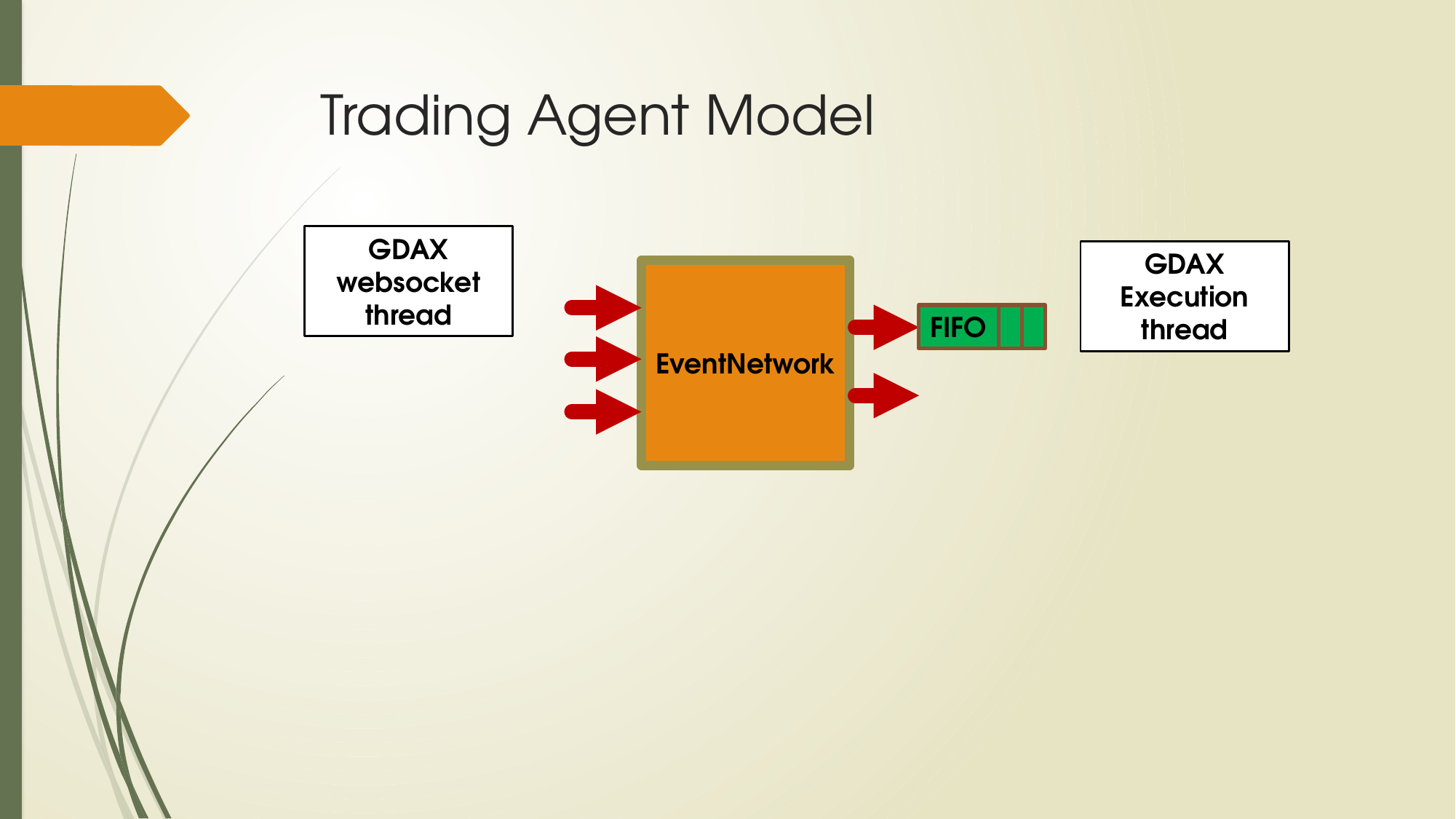

# Trading Agent Model
GDAX websocket
thread
GDAX Execution
thread
EventNetwork
FIFO